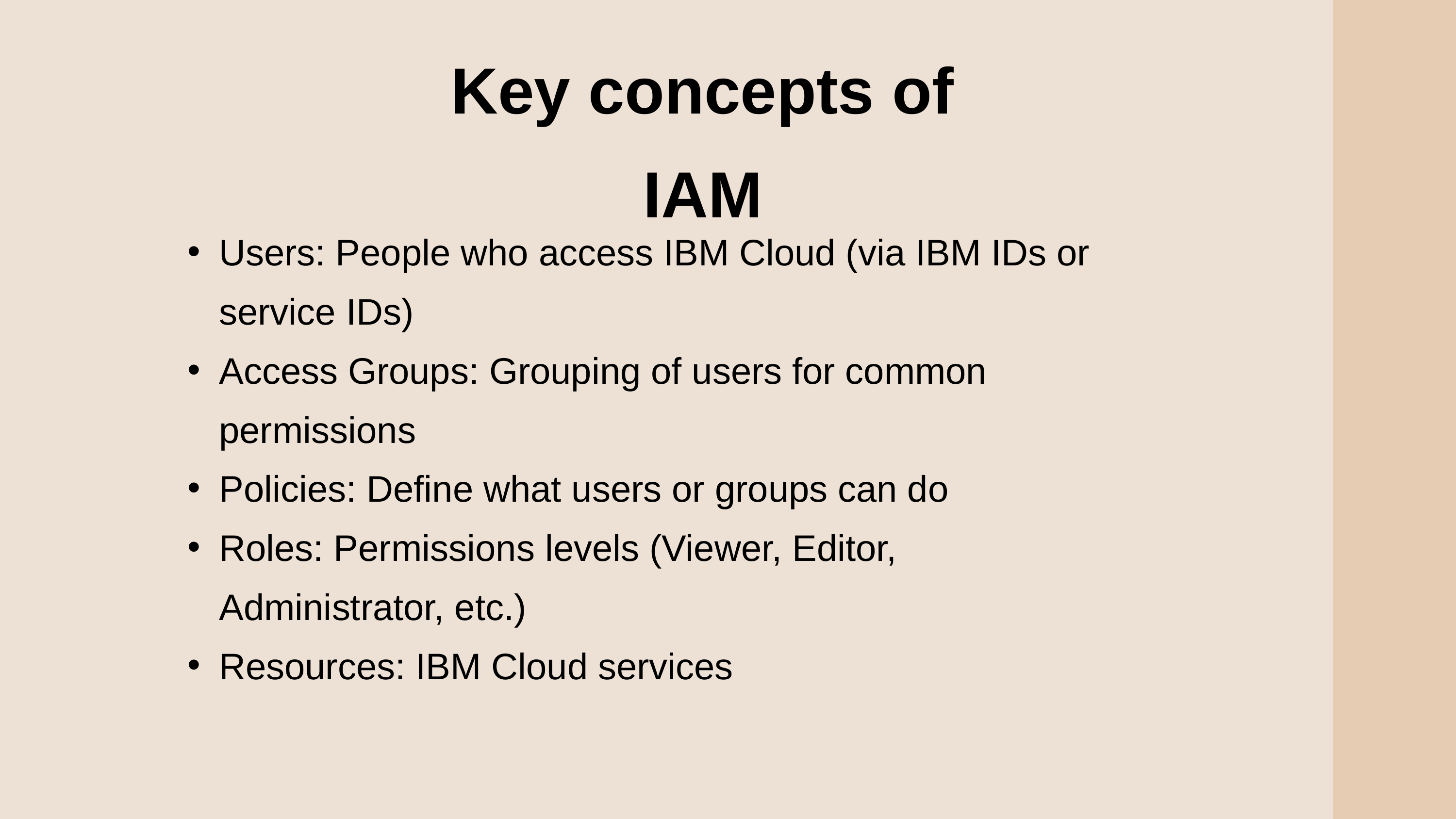

Key concepts of IAM
Users: People who access IBM Cloud (via IBM IDs or service IDs)
Access Groups: Grouping of users for common permissions
Policies: Define what users or groups can do
Roles: Permissions levels (Viewer, Editor, Administrator, etc.)
Resources: IBM Cloud services